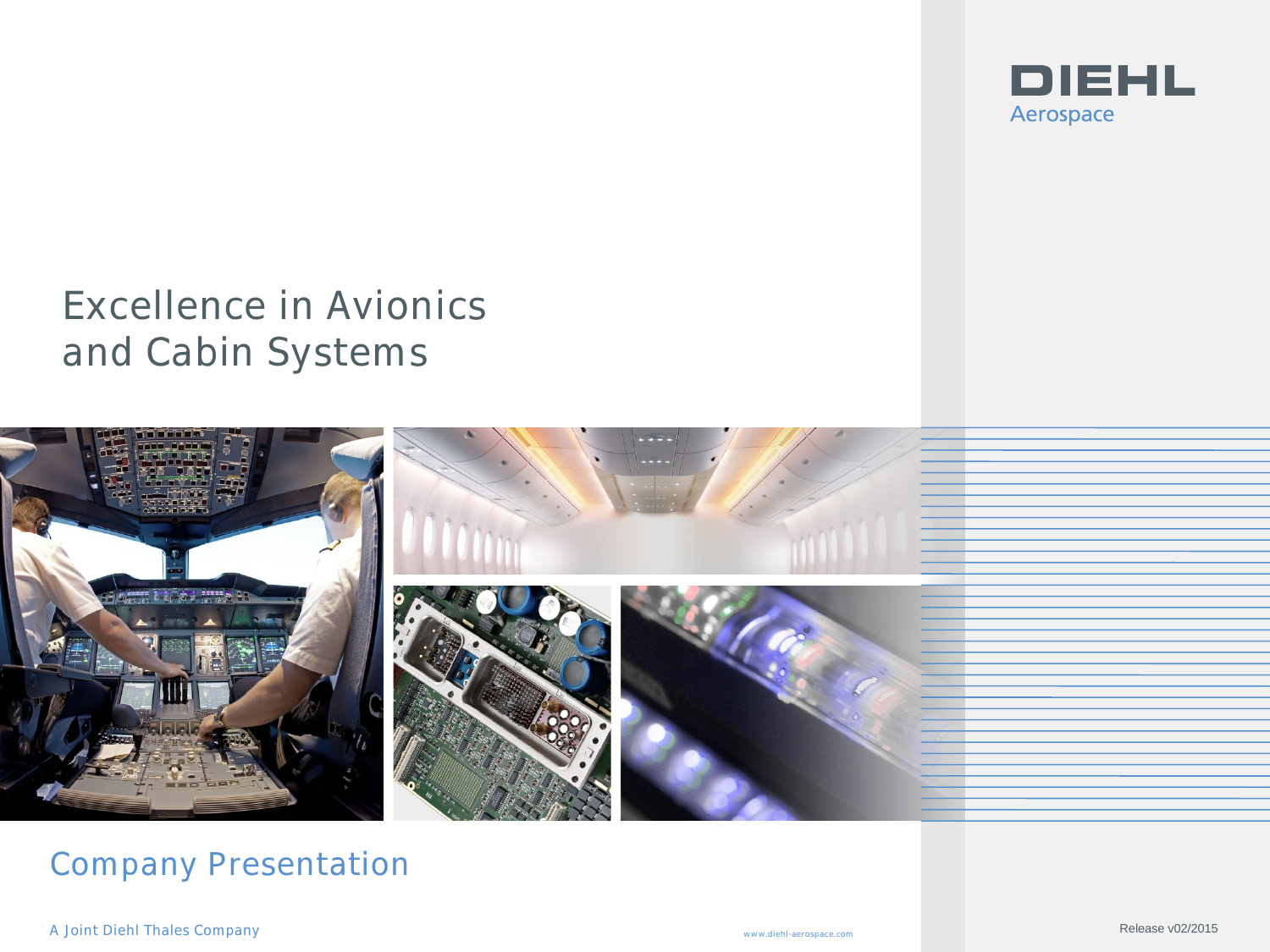

# Excellence in Avionics and Cabin Systems
Company Presentation
Release v02/2015